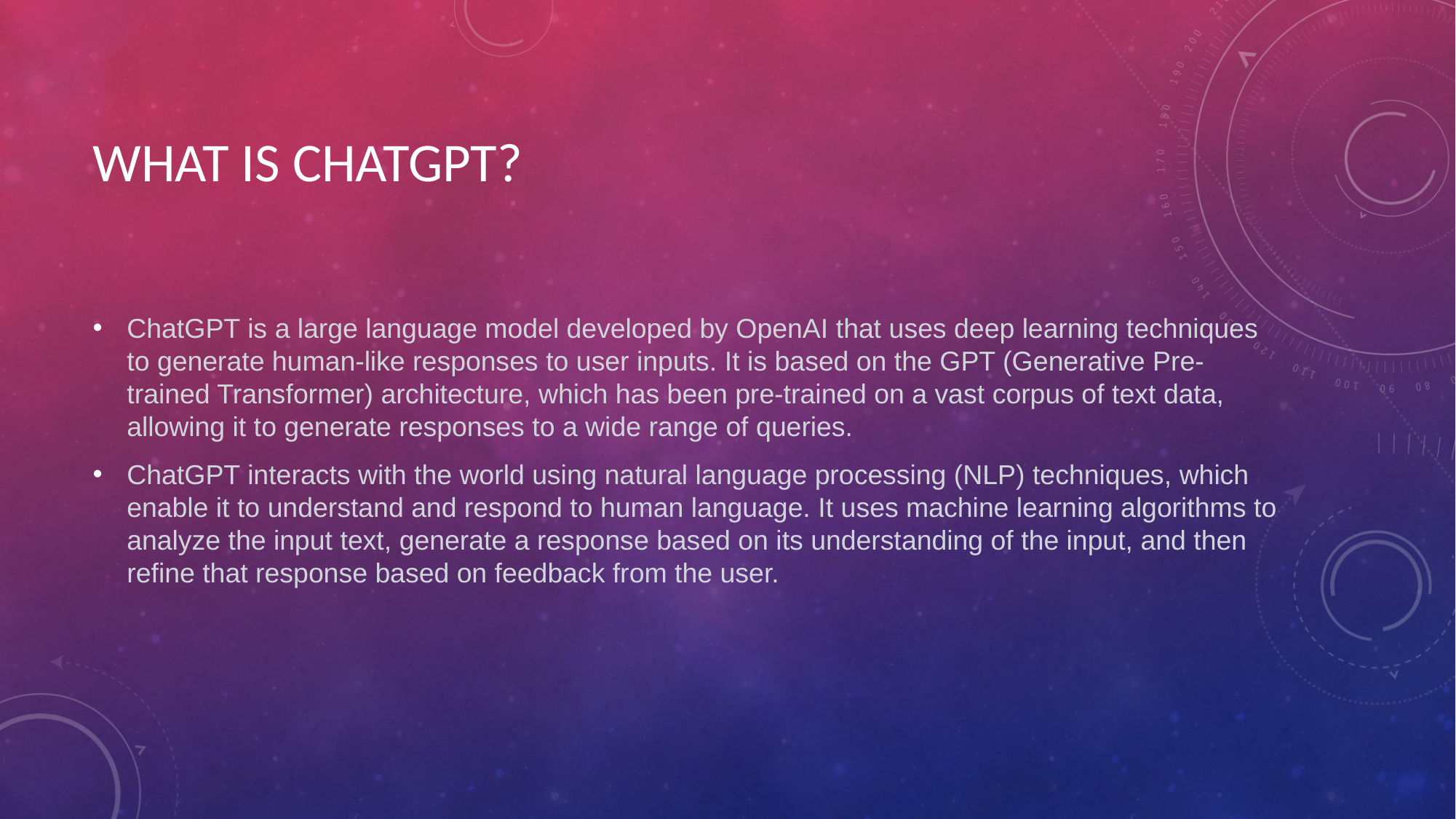

# What is chatgpt?
ChatGPT is a large language model developed by OpenAI that uses deep learning techniques to generate human-like responses to user inputs. It is based on the GPT (Generative Pre-trained Transformer) architecture, which has been pre-trained on a vast corpus of text data, allowing it to generate responses to a wide range of queries.
ChatGPT interacts with the world using natural language processing (NLP) techniques, which enable it to understand and respond to human language. It uses machine learning algorithms to analyze the input text, generate a response based on its understanding of the input, and then refine that response based on feedback from the user.